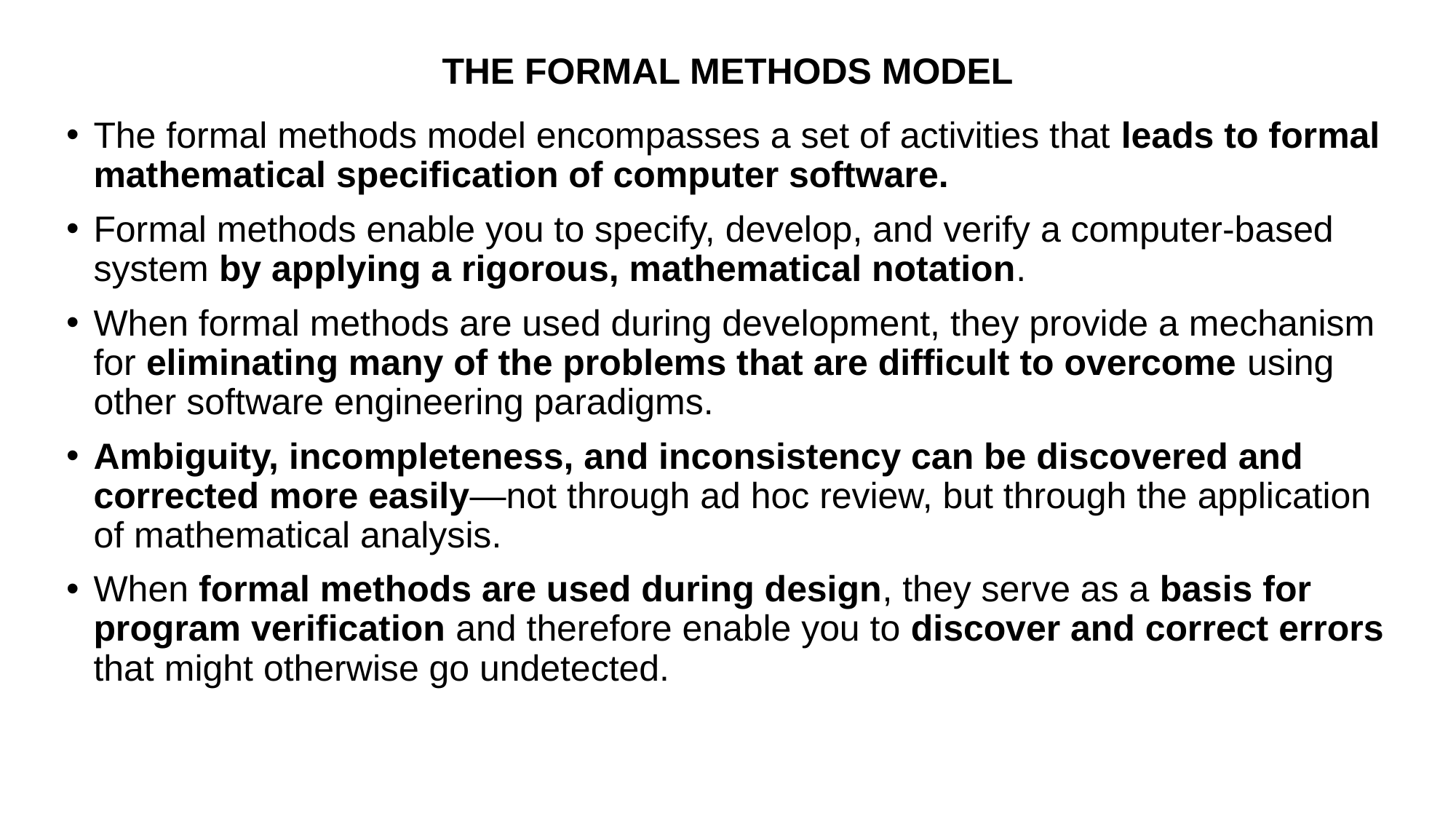

# THE FORMAL METHODS MODEL
The formal methods model encompasses a set of activities that leads to formal mathematical specification of computer software.
Formal methods enable you to specify, develop, and verify a computer-based system by applying a rigorous, mathematical notation.
When formal methods are used during development, they provide a mechanism for eliminating many of the problems that are difficult to overcome using other software engineering paradigms.
Ambiguity, incompleteness, and inconsistency can be discovered and corrected more easily—not through ad hoc review, but through the application of mathematical analysis.
When formal methods are used during design, they serve as a basis for program verification and therefore enable you to discover and correct errors that might otherwise go undetected.